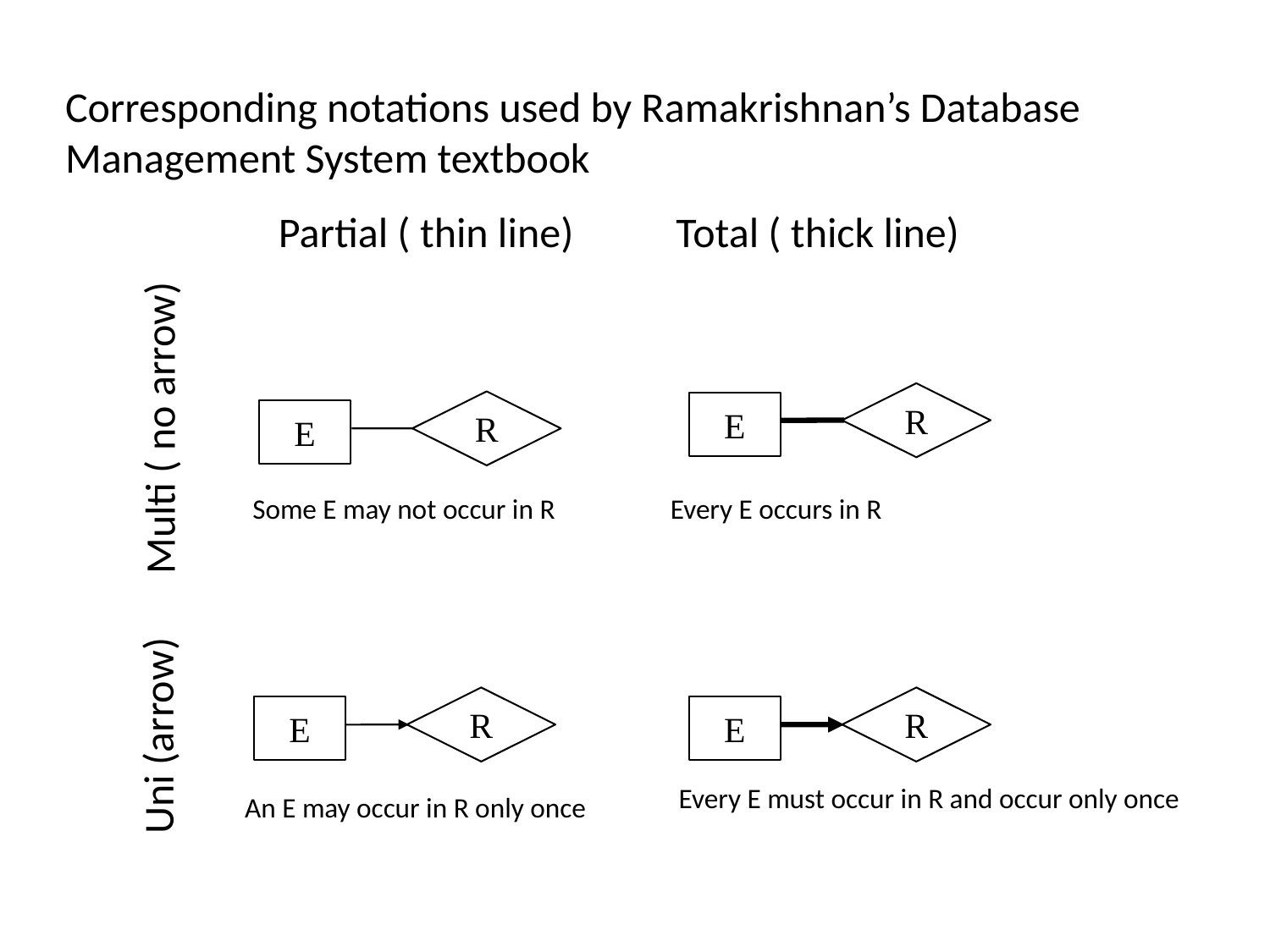

Corresponding notations used by Ramakrishnan’s Database Management System textbook
Partial ( thin line)
Total ( thick line)
R
R
E
Multi ( no arrow)
E

Some E may not occur in R
Every E occurs in R
R
R
E
E
Uni (arrow)

 Every E must occur in R and occur only once
 An E may occur in R only once